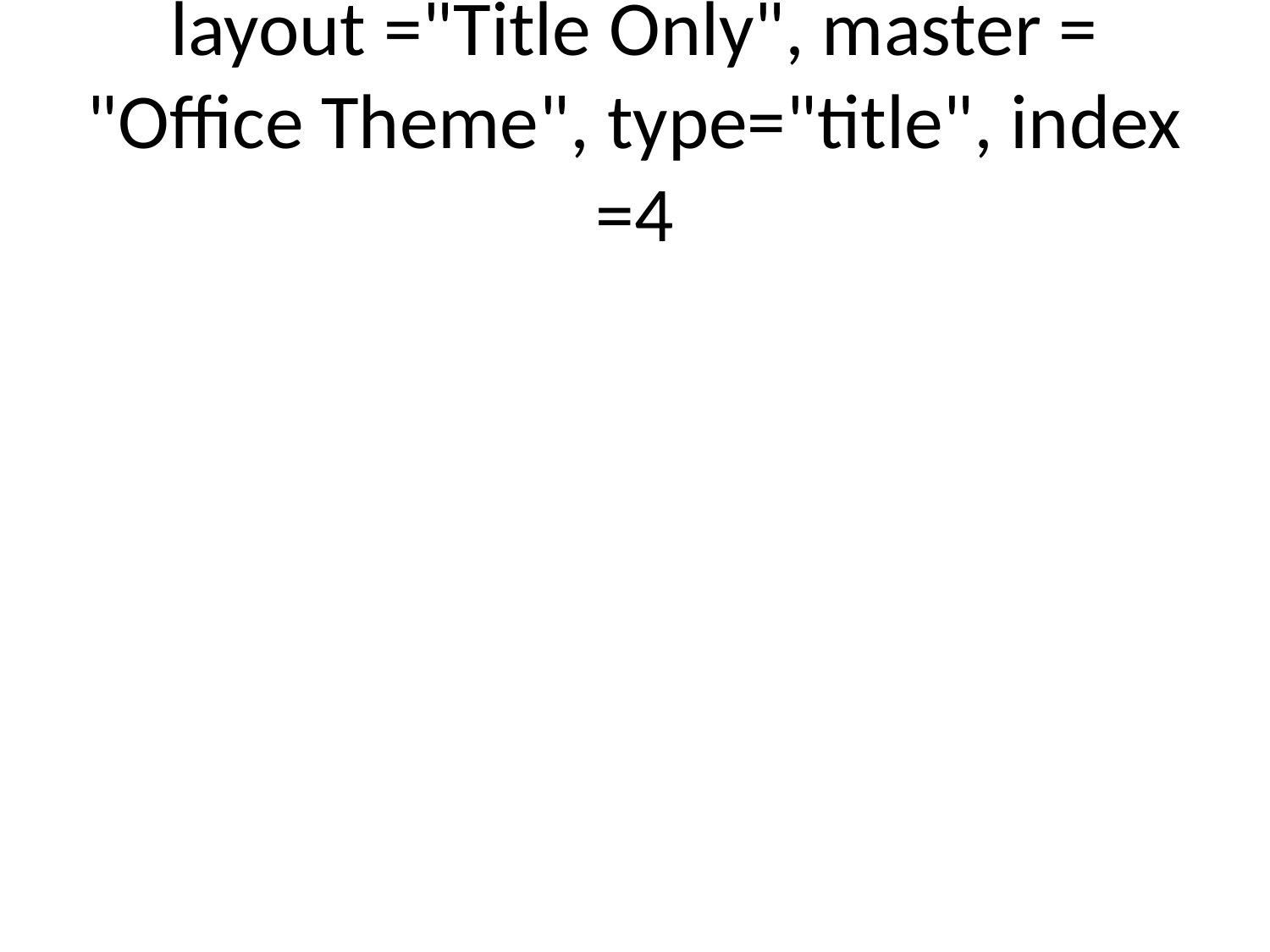

# layout ="Title Only", master = "Office Theme", type="title", index =4